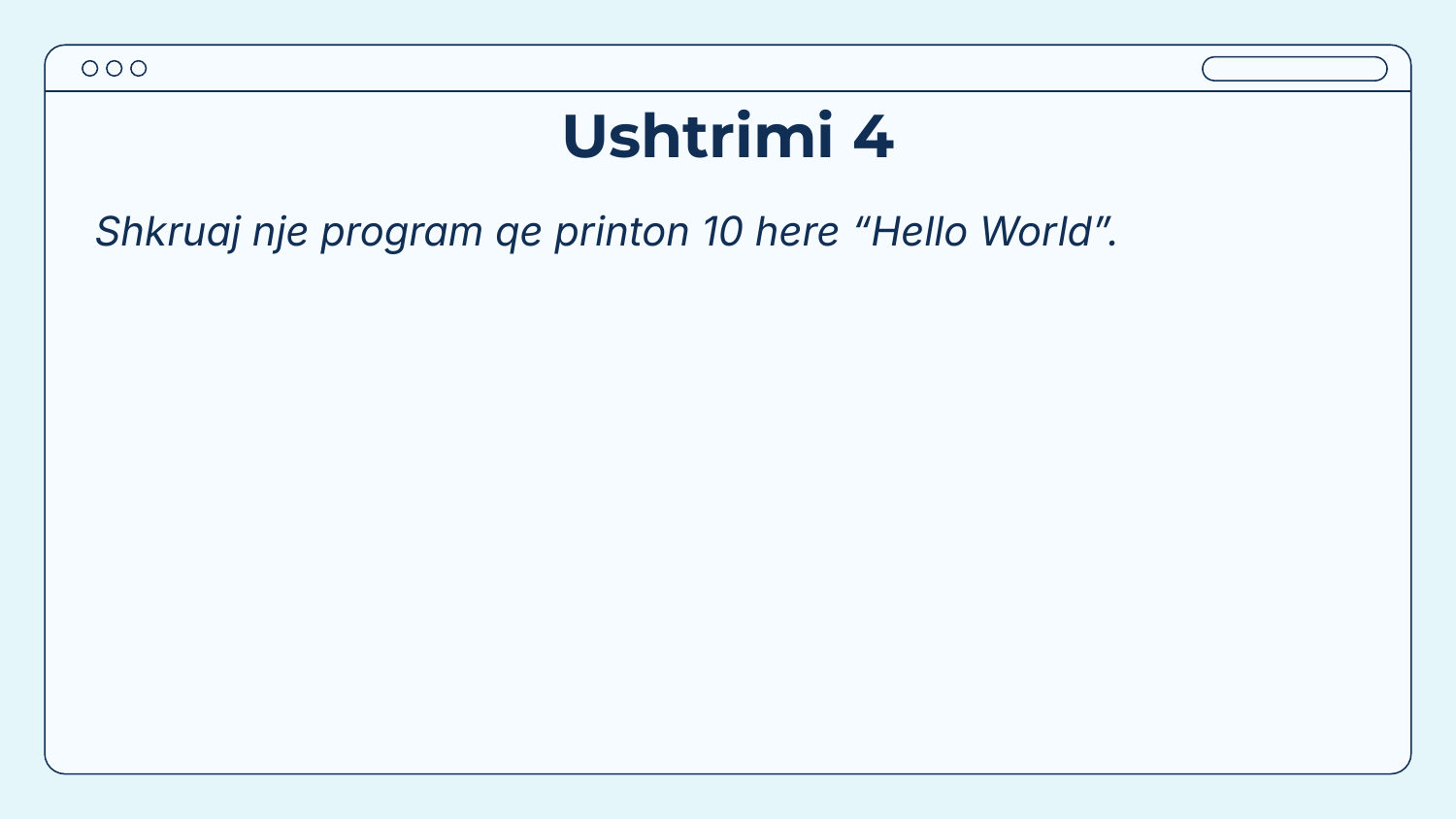

# Ushtrimi 4
Shkruaj nje program qe printon 10 here “Hello World”.